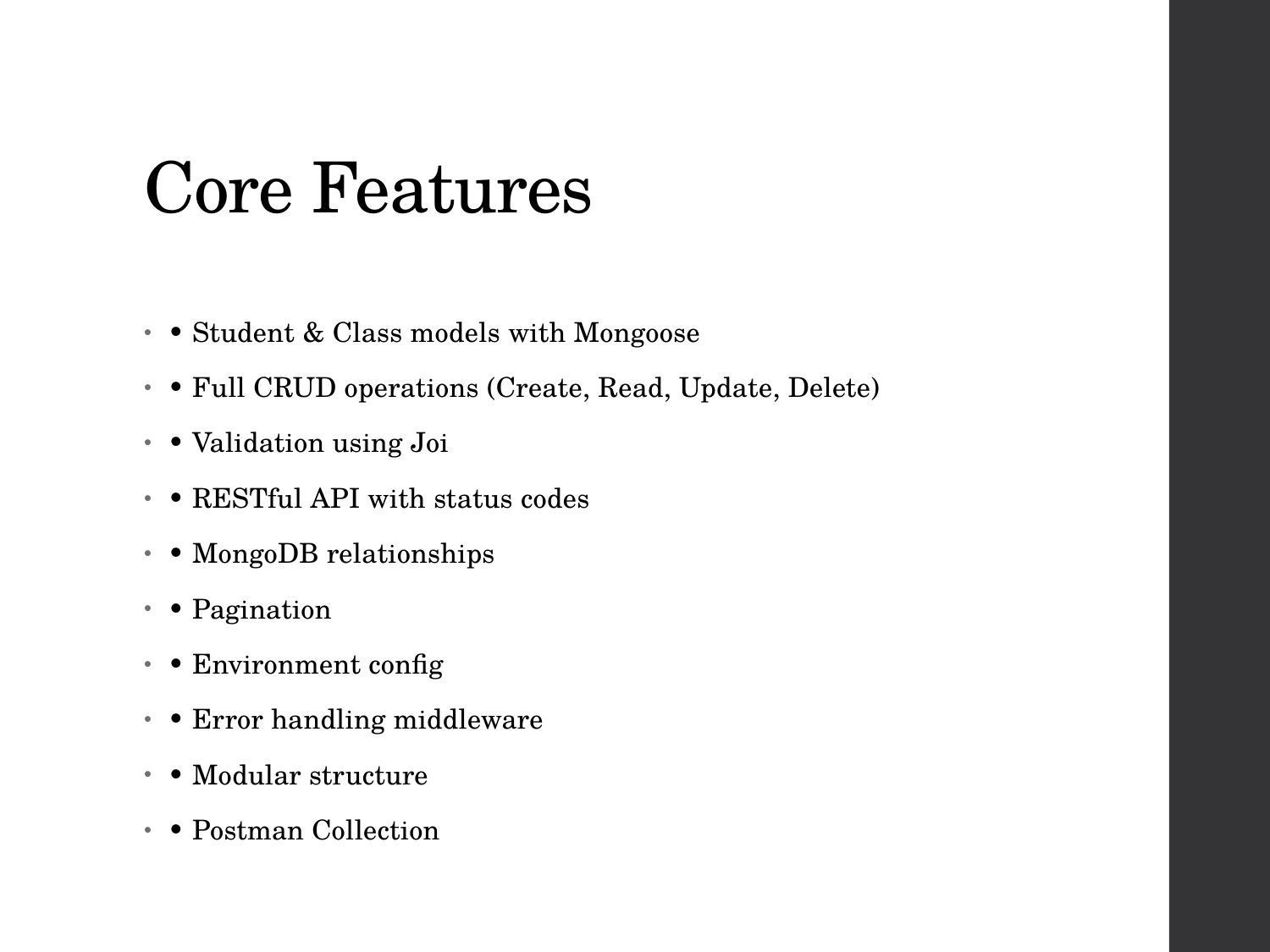

# Core Features

• Student & Class models with Mongoose
• Full CRUD operations (Create, Read, Update, Delete)
• Validation using Joi
• RESTful API with status codes
• MongoDB relationships
• Pagination
• Environment config
• Error handling middleware
• Modular structure
• Postman Collection